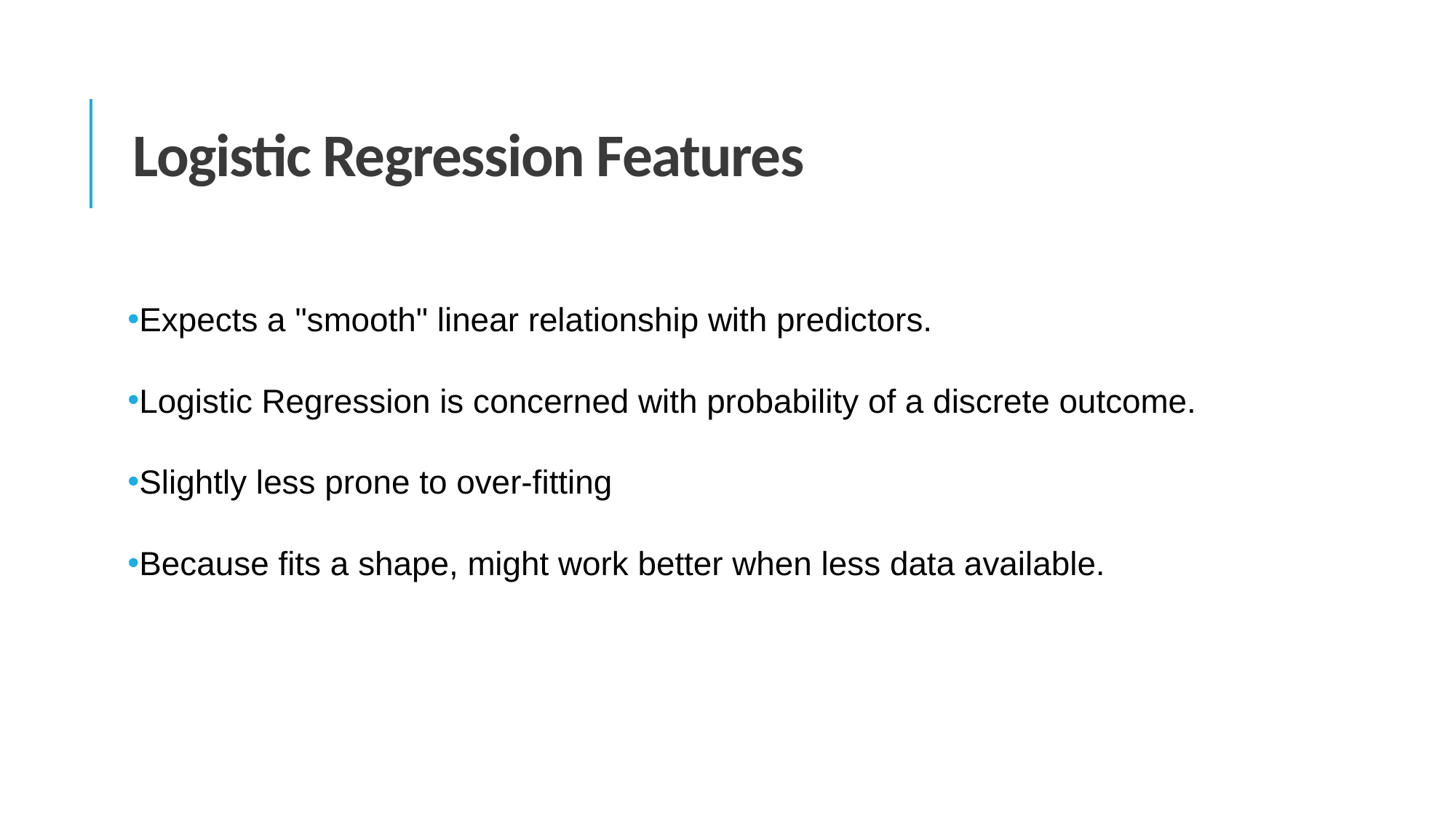

# Logistic Regression Features
Expects a "smooth" linear relationship with predictors.
Logistic Regression is concerned with probability of a discrete outcome.
Slightly less prone to over-fitting
Because fits a shape, might work better when less data available.